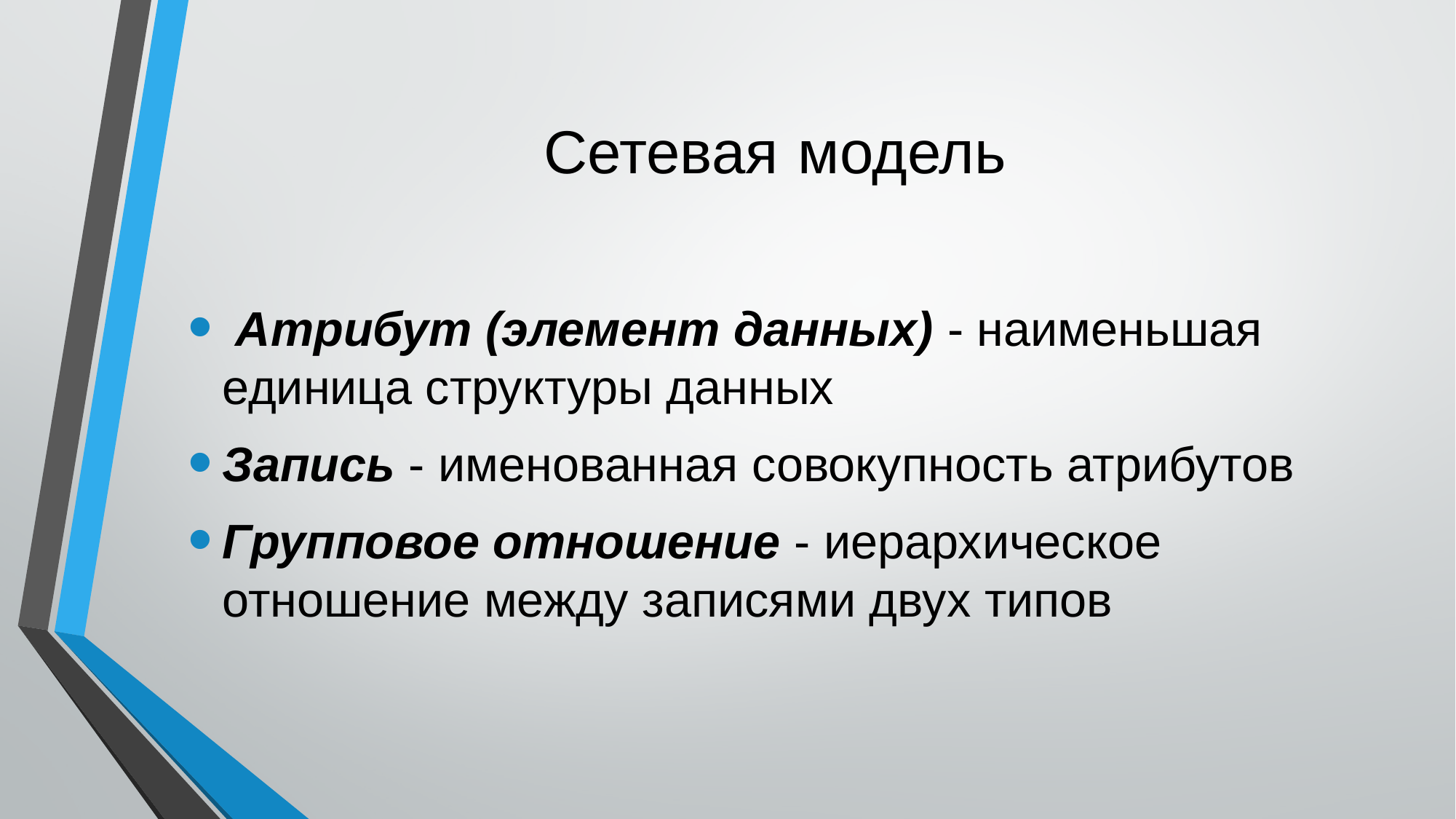

# Сетевая модель
 Атрибут (элемент данных) - наименьшая единица структуры данных
Запись - именованная совокупность атрибутов
Групповое отношение - иерархическое отношение между записями двух типов